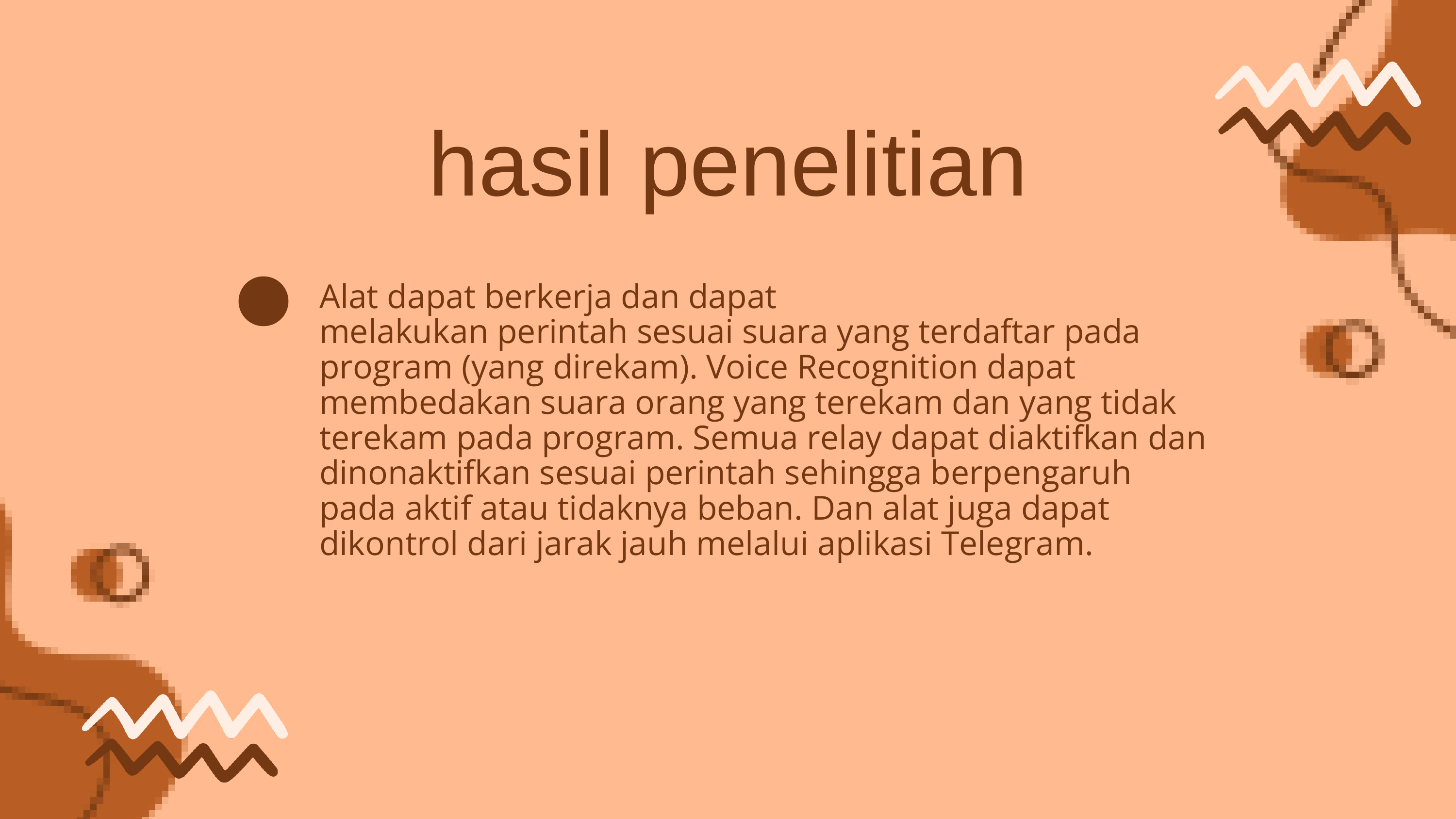

hasil penelitian

Alat dapat berkerja dan dapat
melakukan perintah sesuai suara yang terdaftar pada program (yang direkam). Voice Recognition dapat membedakan suara orang yang terekam dan yang tidak terekam pada program. Semua relay dapat diaktifkan dan dinonaktifkan sesuai perintah sehingga berpengaruh pada aktif atau tidaknya beban. Dan alat juga dapat dikontrol dari jarak jauh melalui aplikasi Telegram.